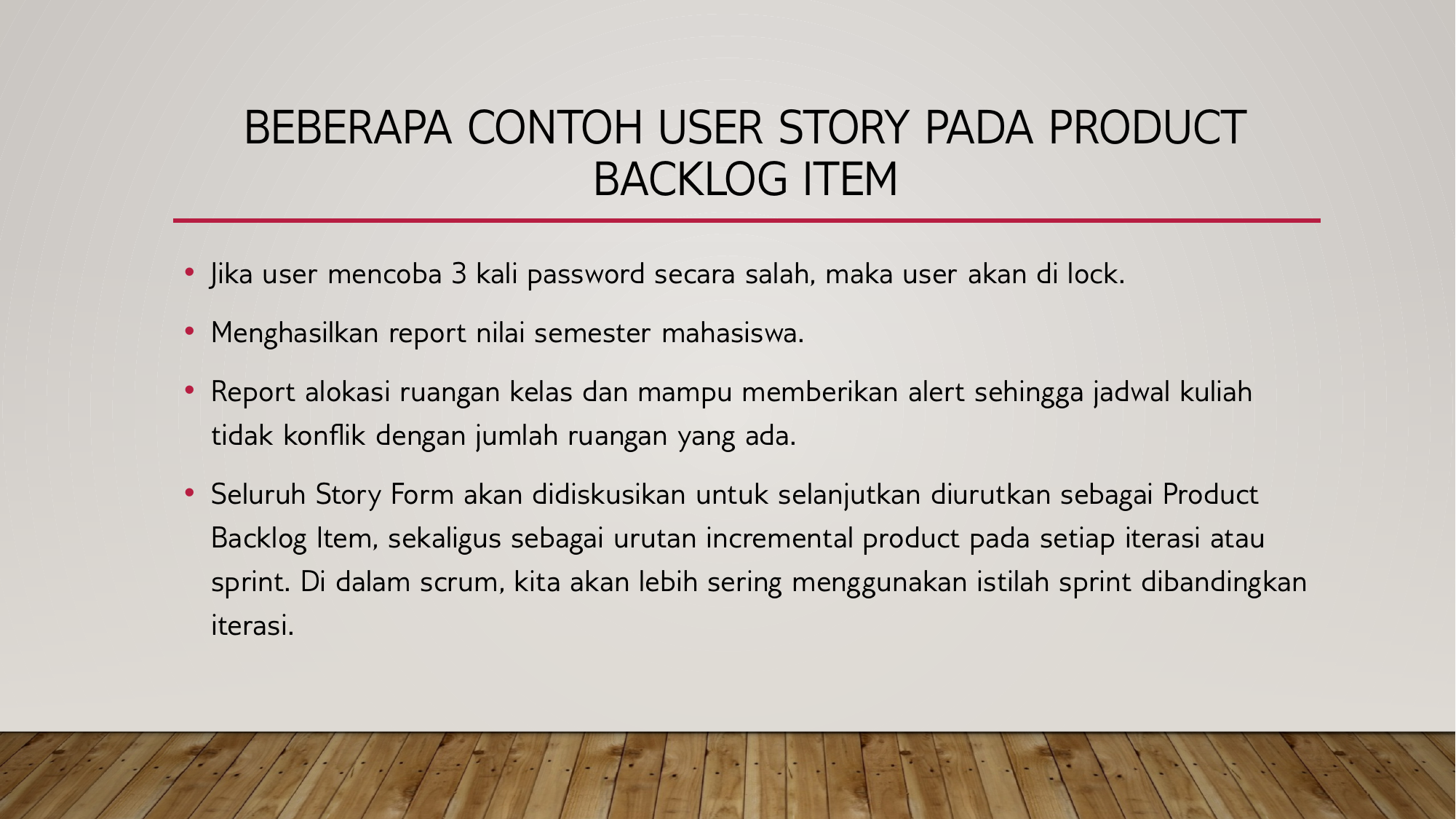

# Beberapa contoh user story pada Product Backlog Item
Jika user mencoba 3 kali password secara salah, maka user akan di lock.
Menghasilkan report nilai semester mahasiswa.
Report alokasi ruangan kelas dan mampu memberikan alert sehingga jadwal kuliah tidak konflik dengan jumlah ruangan yang ada.
Seluruh Story Form akan didiskusikan untuk selanjutkan diurutkan sebagai Product Backlog Item, sekaligus sebagai urutan incremental product pada setiap iterasi atau sprint. Di dalam scrum, kita akan lebih sering menggunakan istilah sprint dibandingkan iterasi.